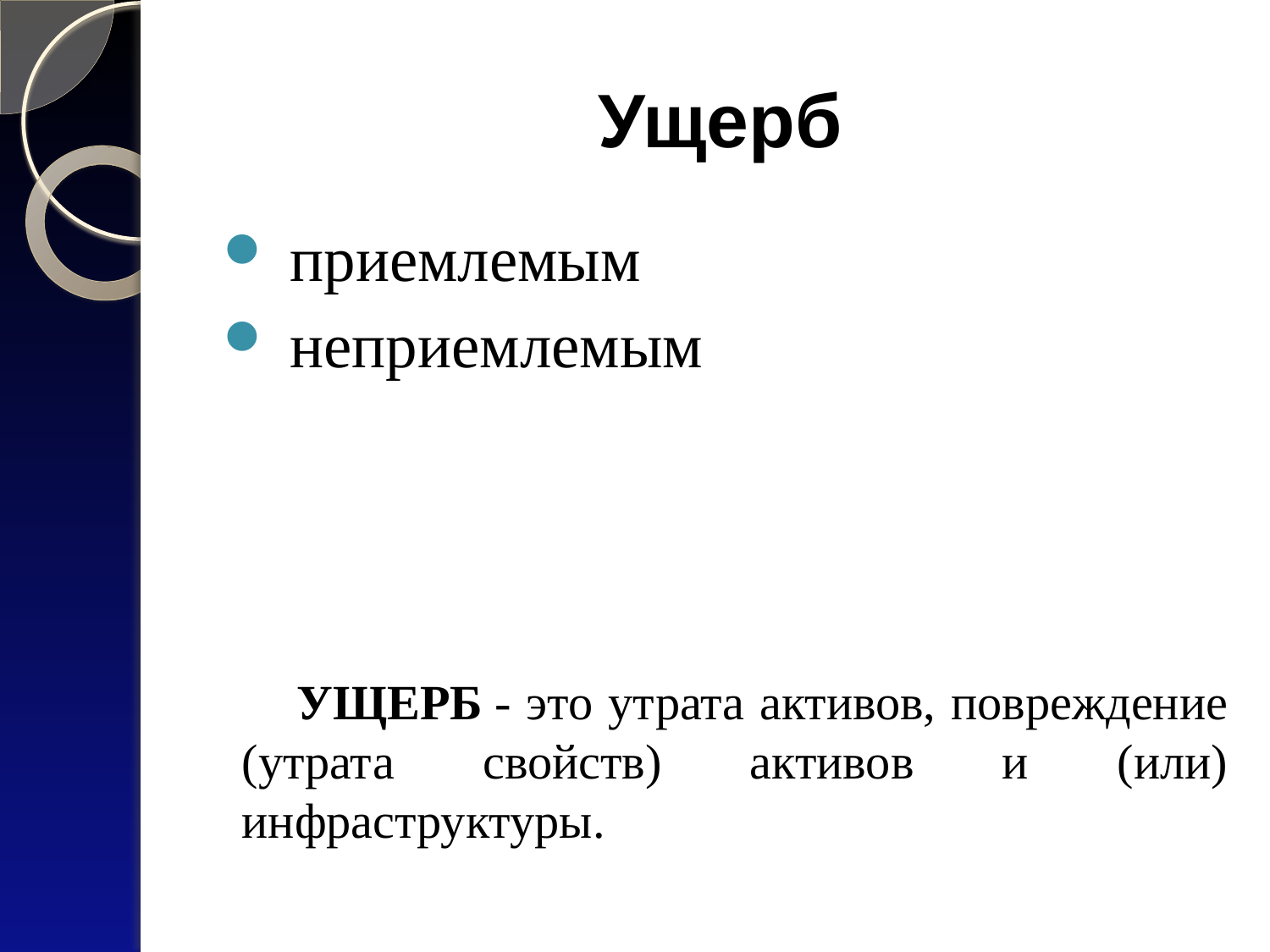

# Ущерб
 приемлемым
 неприемлемым

     УЩЕРБ - это утрата активов, повреждение (утрата свойств) активов и (или) инфраструктуры.